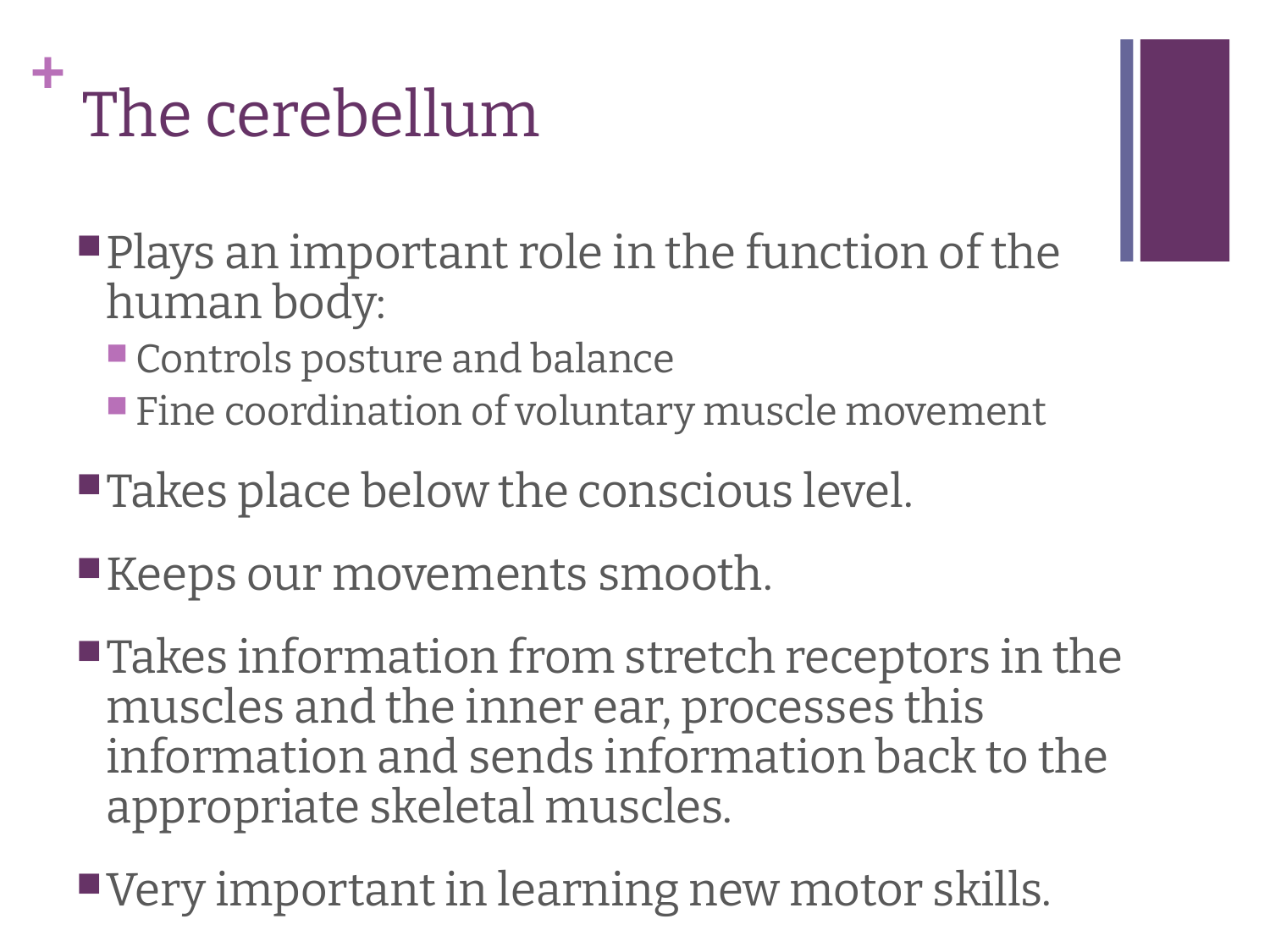

# The cerebellum
Plays an important role in the function of the human body:
Controls posture and balance
Fine coordination of voluntary muscle movement
Takes place below the conscious level.
Keeps our movements smooth.
Takes information from stretch receptors in the muscles and the inner ear, processes this information and sends information back to the appropriate skeletal muscles.
Very important in learning new motor skills.